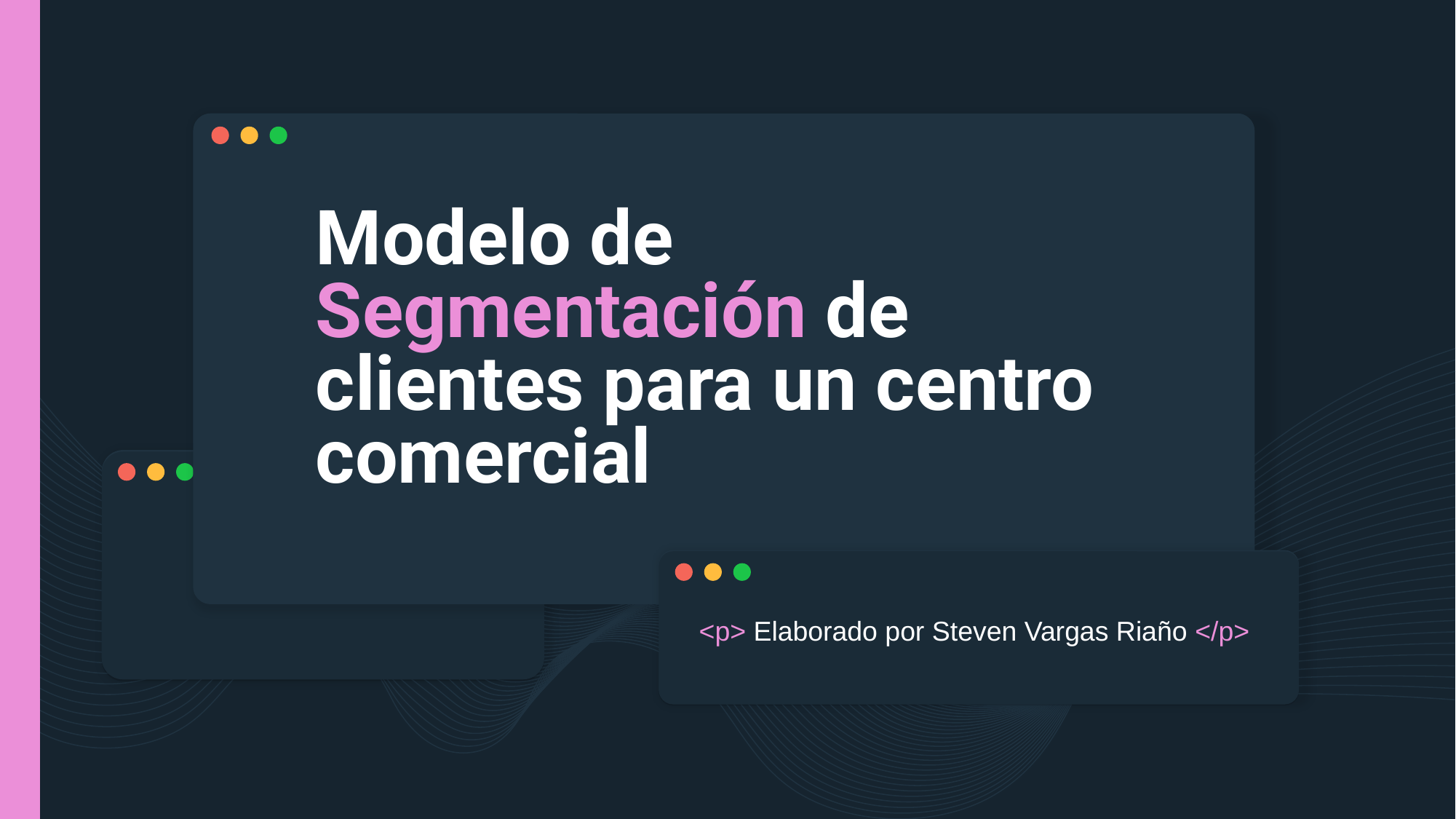

# Modelo de Segmentación de clientes para un centro comercial
<p> Elaborado por Steven Vargas Riaño </p>